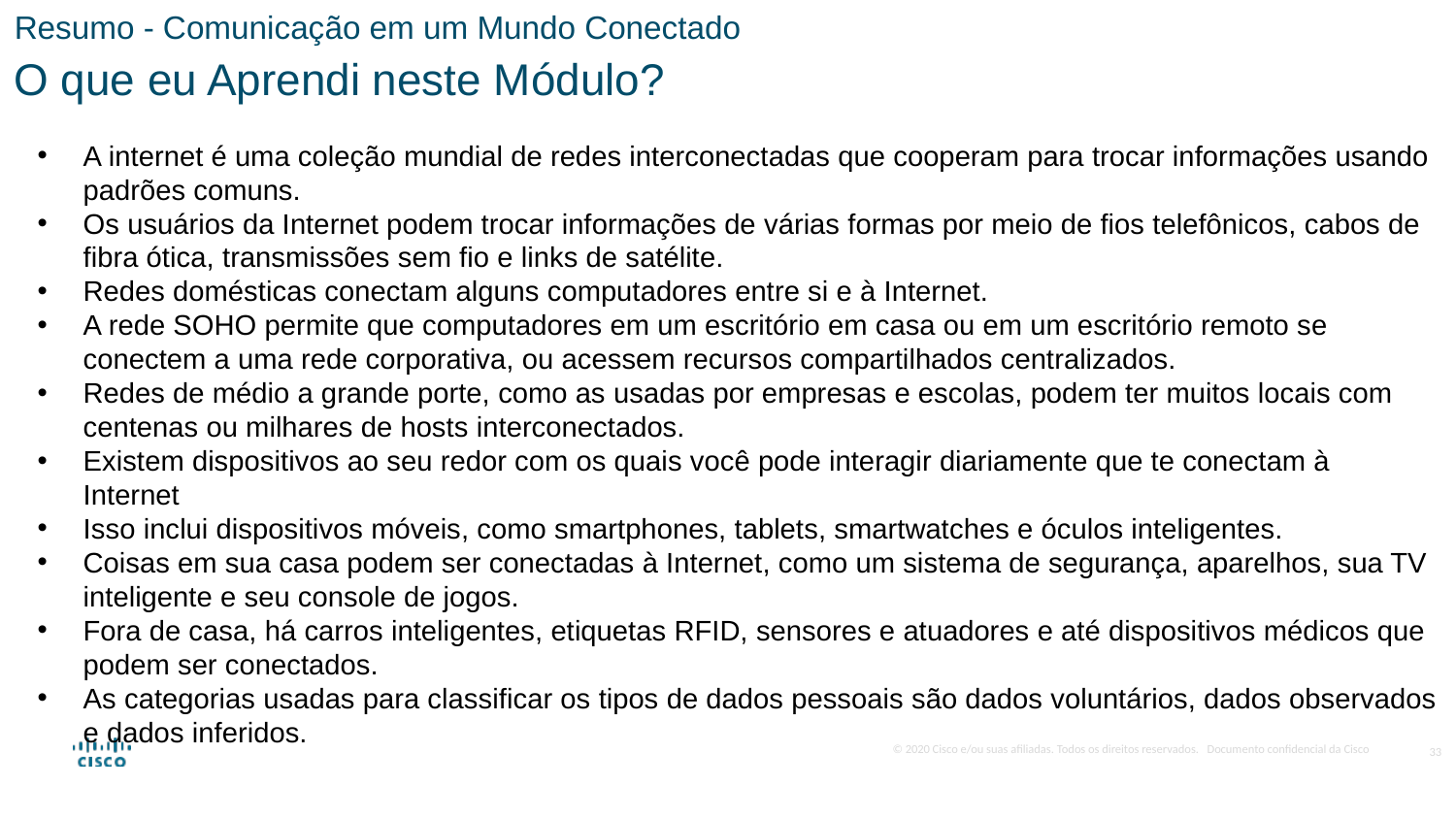

Resumo - Comunicação em um Mundo Conectado
O que eu Aprendi neste Módulo?
A internet é uma coleção mundial de redes interconectadas que cooperam para trocar informações usando padrões comuns.
Os usuários da Internet podem trocar informações de várias formas por meio de fios telefônicos, cabos de fibra ótica, transmissões sem fio e links de satélite.
Redes domésticas conectam alguns computadores entre si e à Internet.
A rede SOHO permite que computadores em um escritório em casa ou em um escritório remoto se conectem a uma rede corporativa, ou acessem recursos compartilhados centralizados.
Redes de médio a grande porte, como as usadas por empresas e escolas, podem ter muitos locais com centenas ou milhares de hosts interconectados.
Existem dispositivos ao seu redor com os quais você pode interagir diariamente que te conectam à Internet
Isso inclui dispositivos móveis, como smartphones, tablets, smartwatches e óculos inteligentes.
Coisas em sua casa podem ser conectadas à Internet, como um sistema de segurança, aparelhos, sua TV inteligente e seu console de jogos.
Fora de casa, há carros inteligentes, etiquetas RFID, sensores e atuadores e até dispositivos médicos que podem ser conectados.
As categorias usadas para classificar os tipos de dados pessoais são dados voluntários, dados observados e dados inferidos.

33